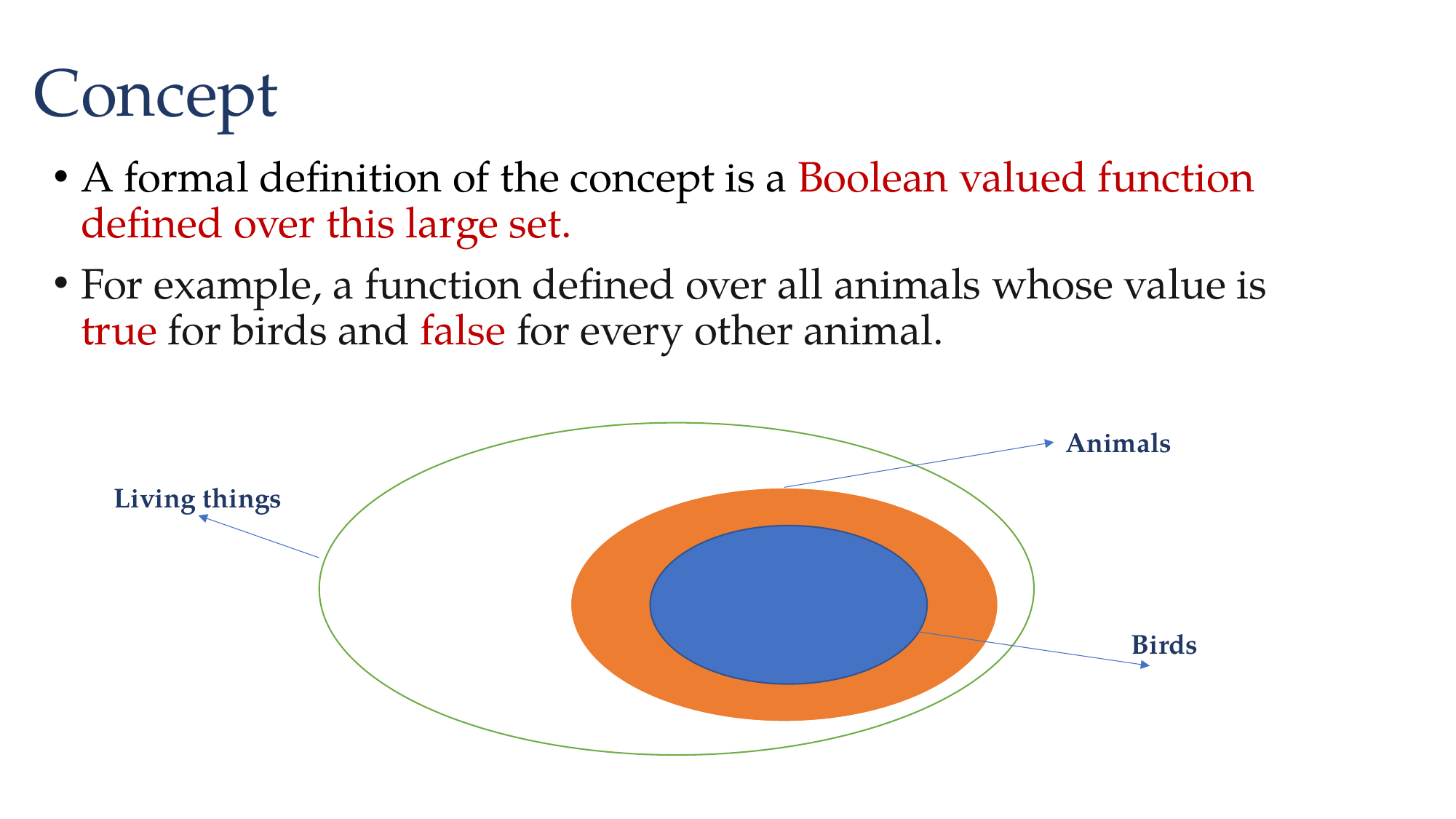

# Concept
A formal definition of the concept is a Boolean valued function defined over this large set.
For example, a function defined over all animals whose value is true for birds and false for every other animal.

Animals

Living things

Birds